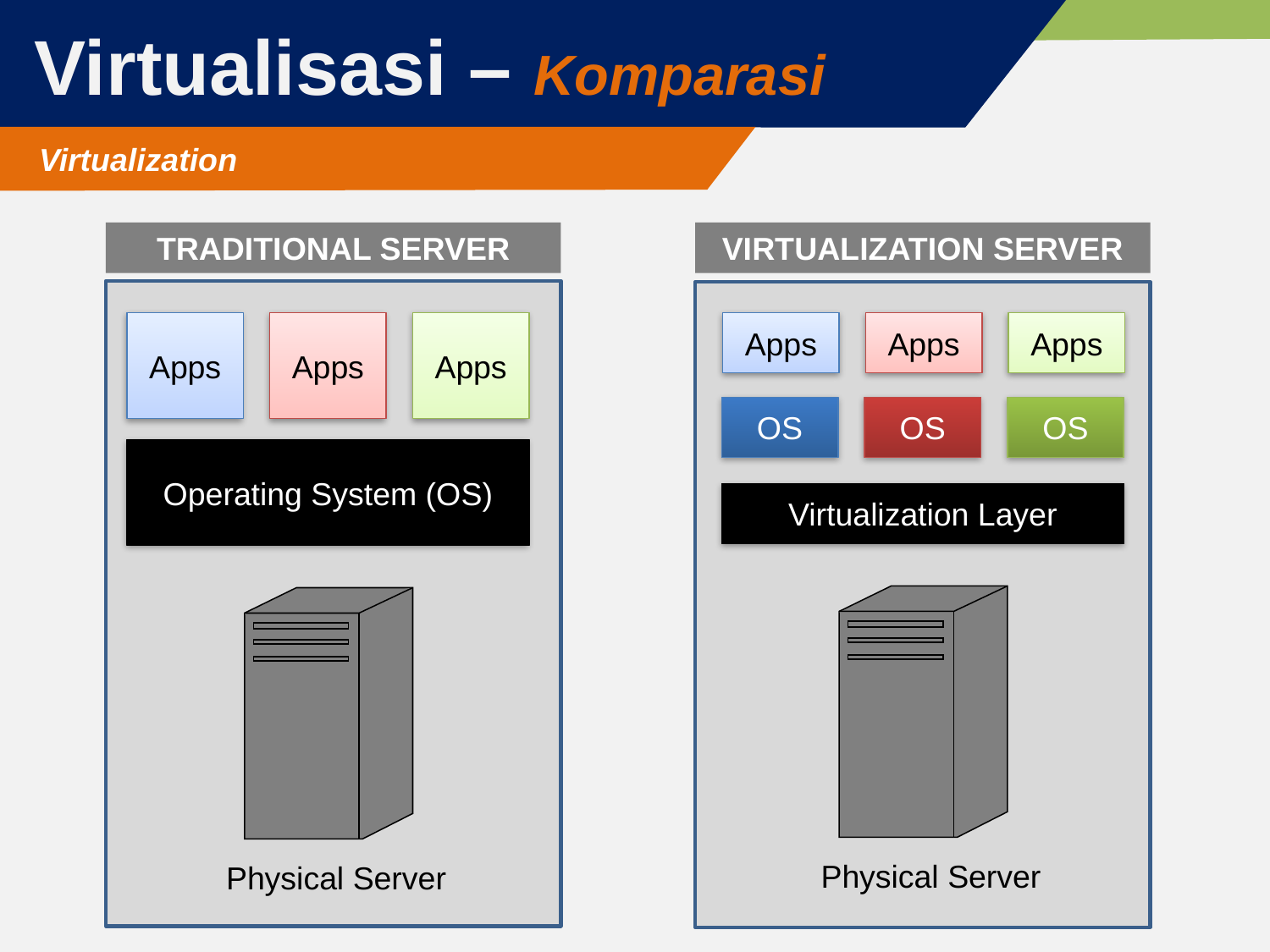

# Virtualisasi – Komparasi

   Virtualization
TRADITIONAL SERVER
VIRTUALIZATION SERVER

Apps
Apps
Apps
Apps
Apps
Apps
OS
OS
OS
Operating System (OS)
Virtualization Layer

Physical Server
Physical Server